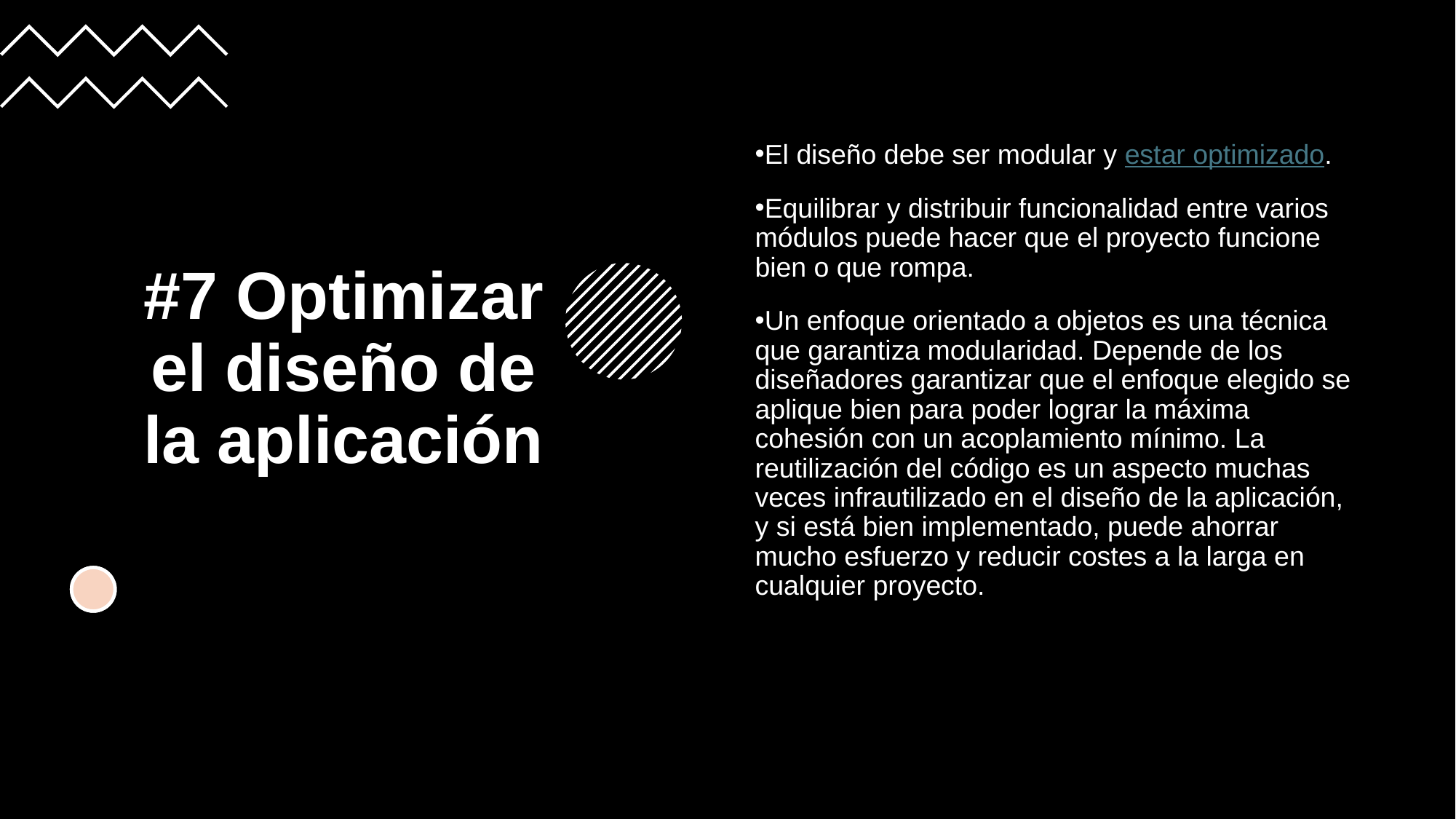

#7 Optimizar el diseño de la aplicación

El diseño debe ser modular y estar optimizado.
Equilibrar y distribuir funcionalidad entre varios módulos puede hacer que el proyecto funcione bien o que rompa.
Un enfoque orientado a objetos es una técnica que garantiza modularidad. Depende de los diseñadores garantizar que el enfoque elegido se aplique bien para poder lograr la máxima cohesión con un acoplamiento mínimo. La reutilización del código es un aspecto muchas veces infrautilizado en el diseño de la aplicación, y si está bien implementado, puede ahorrar mucho esfuerzo y reducir costes a la larga en cualquier proyecto.